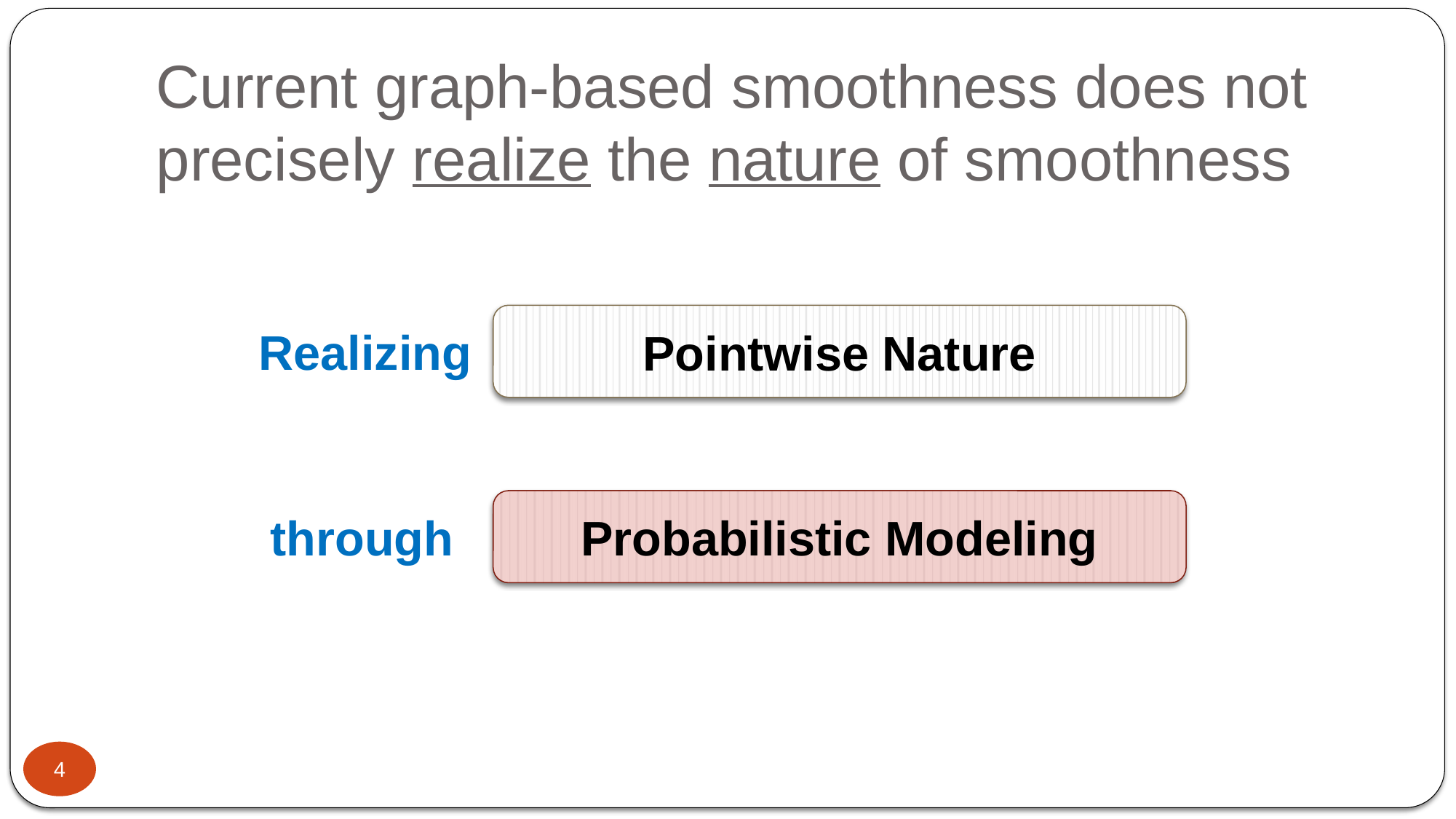

# Current graph-based smoothness does not precisely realize the nature of smoothness
Pointwise Nature
Realizing
Probabilistic Modeling
through
4